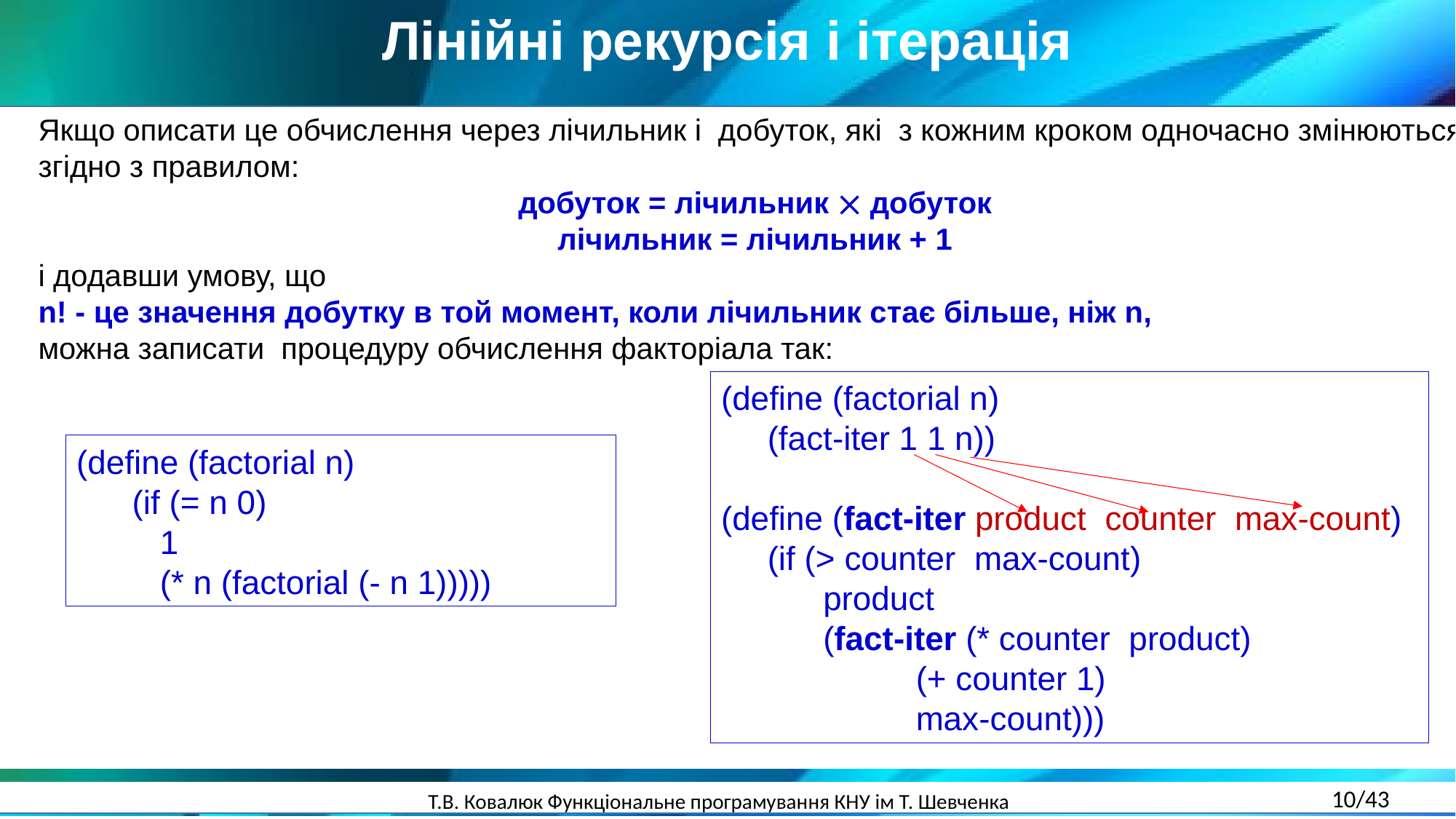

Лінійні рекурсія і ітерація
Якщо описати це обчислення через лічильник і  добуток, які  з кожним кроком одночасно змінюються згідно з правилом:
добуток = лічильник × добуток
лічильник = лічильник + 1
і додавши умову, що
n! - це значення добутку в той момент, коли лічильник стає більше, ніж n,
можна записати  процедуру обчислення факторіала так:
(define (factorial n)
     (fact-iter 1 1 n))

(define (fact-iter product  counter  max-count)
     (if (> counter  max-count)
           product
           (fact-iter (* counter  product)
                     (+ counter 1)
                     max-count)))
(define (factorial n)
      (if (= n 0)
         1
         (* n (factorial (- n 1)))))
10/43